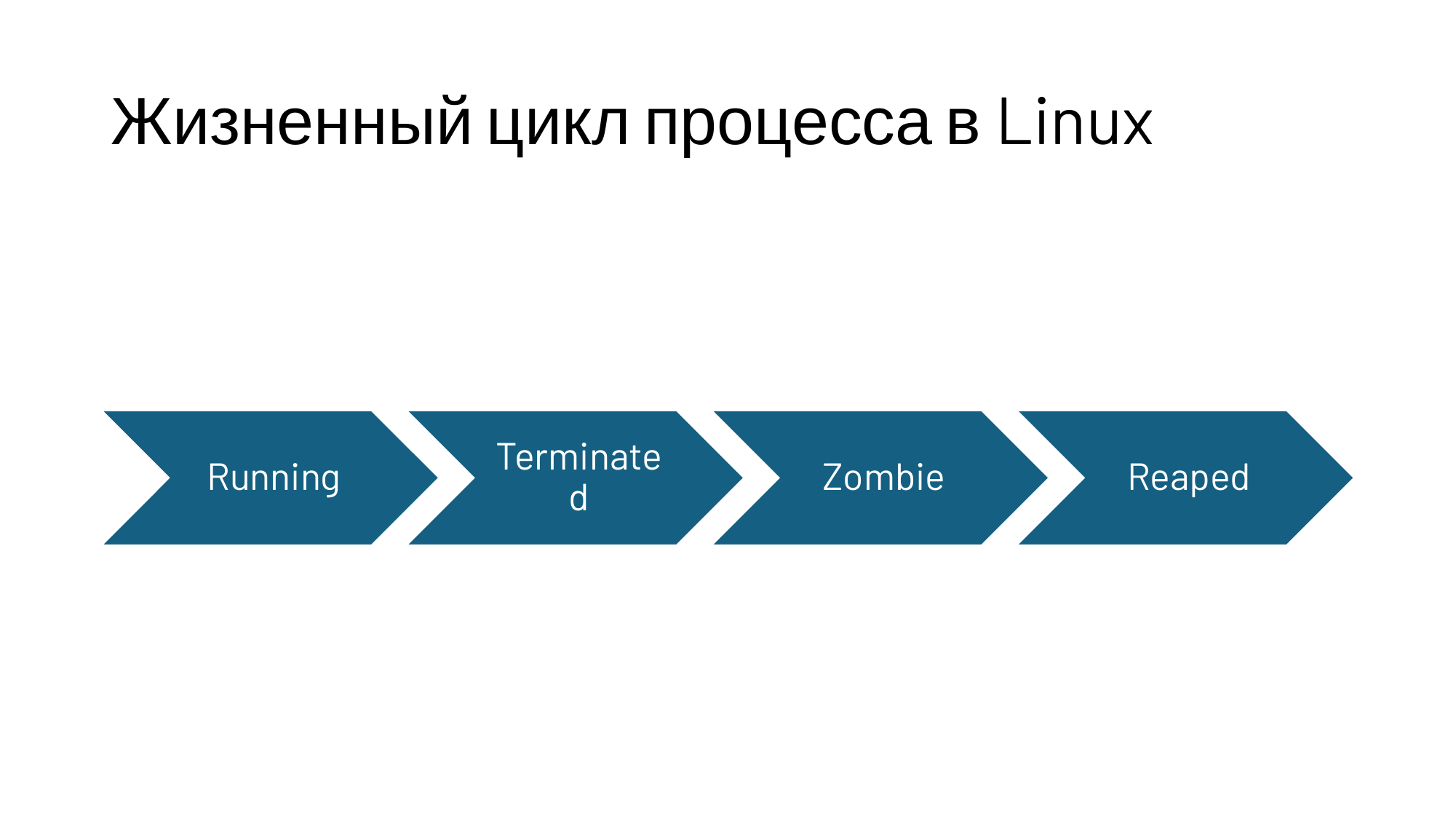

# Жизненный цикл процесса в Linux
Running
Terminated
Zombie
Reaped